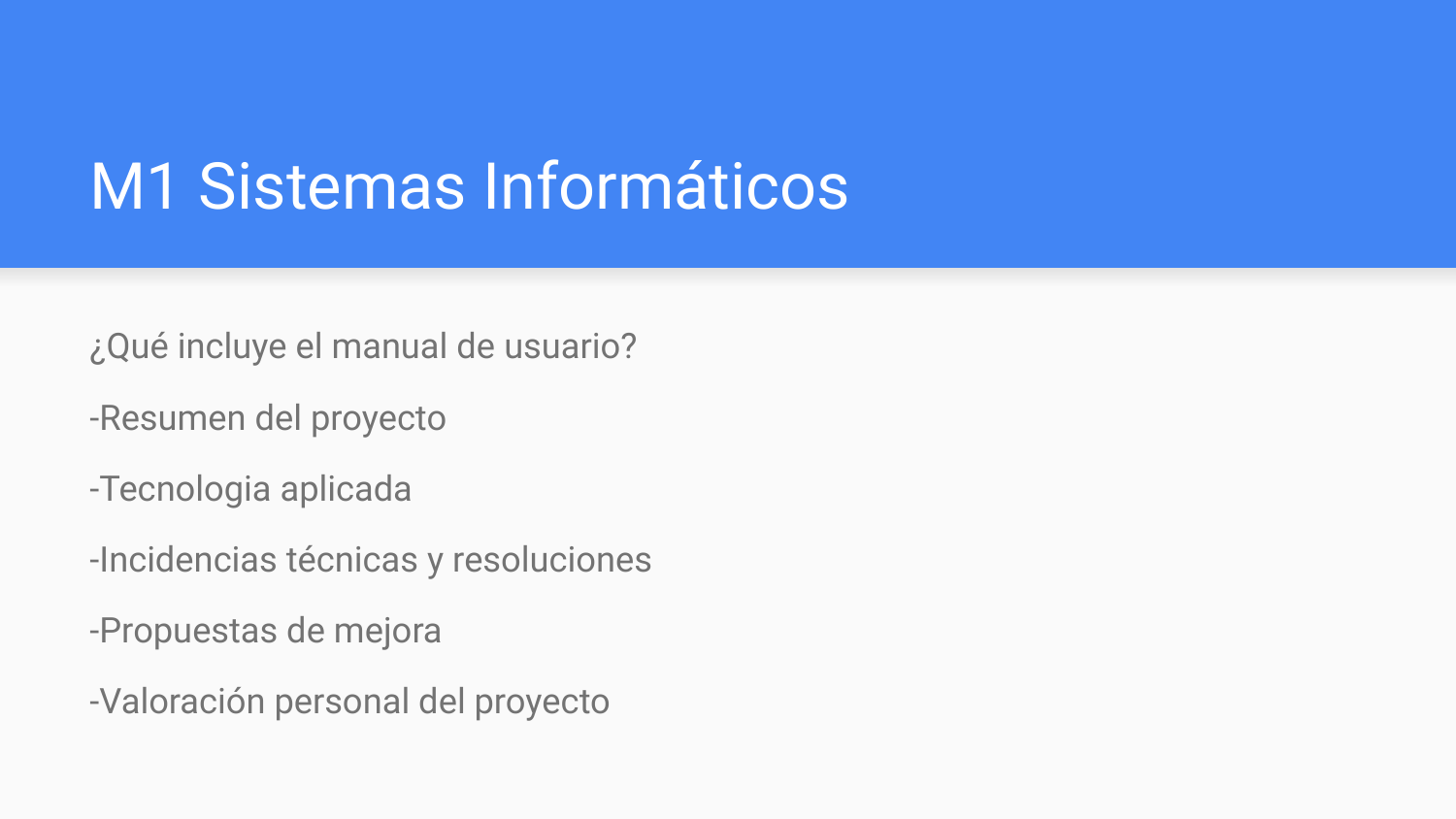

# M1 Sistemas Informáticos
¿Qué incluye el manual de usuario?
-Resumen del proyecto
-Tecnologia aplicada
-Incidencias técnicas y resoluciones
-Propuestas de mejora
-Valoración personal del proyecto